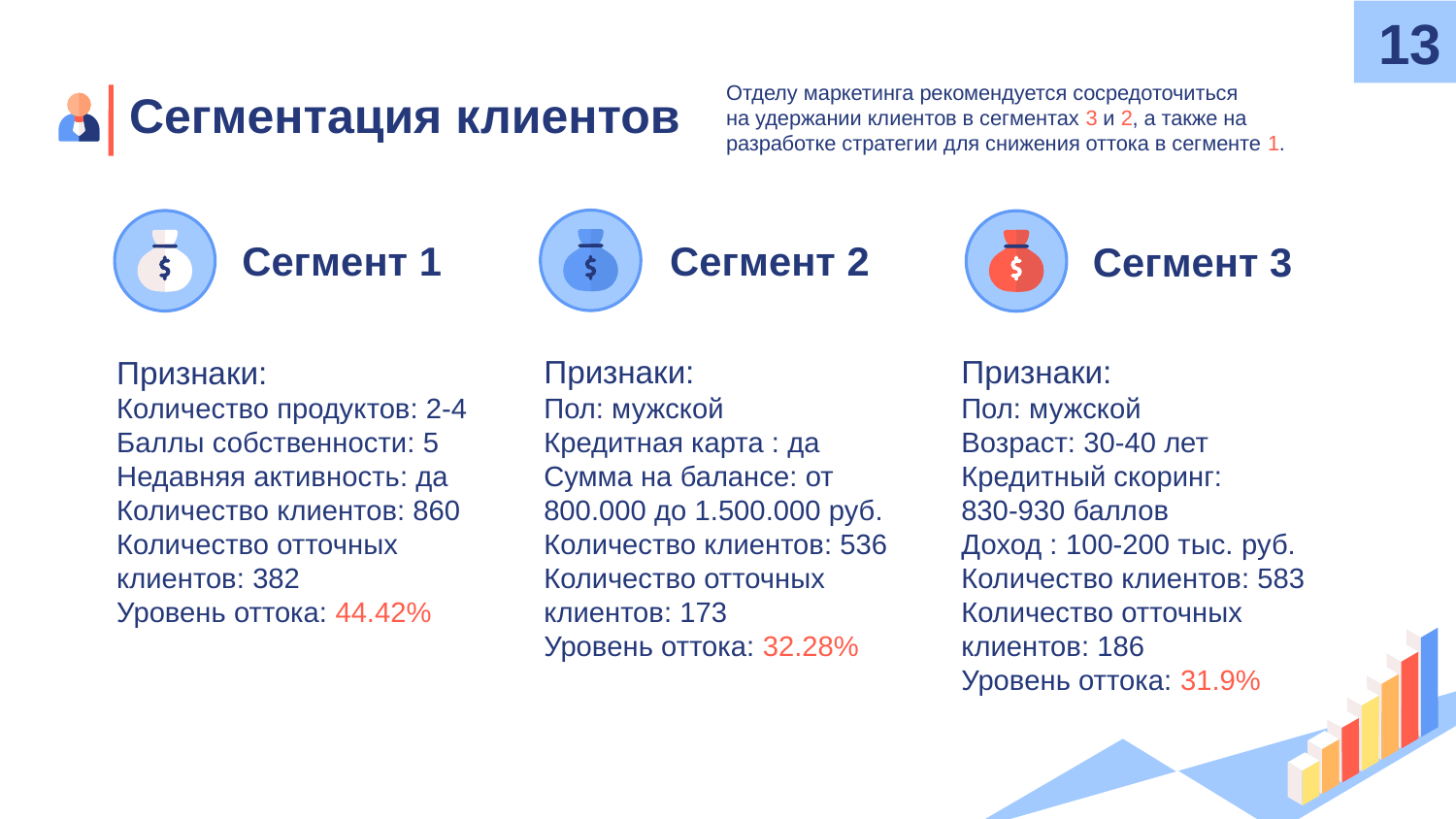

13
# Сегментация клиентов
Отделу маркетинга рекомендуется сосредоточиться
на удержании клиентов в сегментах 3 и 2, а также на
разработке стратегии для снижения оттока в сегменте 1.

Сегмент 1
Сегмент 2
Сегмент 3
Признаки:
Пол: мужской
Возраст: 30-40 лет
Кредитный скоринг:
830-930 баллов
Доход : 100-200 тыс. руб.
Количество клиентов: 583
Количество отточных клиентов: 186
Уровень оттока: 31.9%
Признаки:
Пол: мужской
Кредитная карта : да
Сумма на балансе: от 800.000 до 1.500.000 руб.
Количество клиентов: 536
Количество отточных клиентов: 173
Уровень оттока: 32.28%
Признаки:
Количество продуктов: 2-4
Баллы собственности: 5
Недавняя активность: да
Количество клиентов: 860
Количество отточных клиентов: 382
Уровень оттока: 44.42%